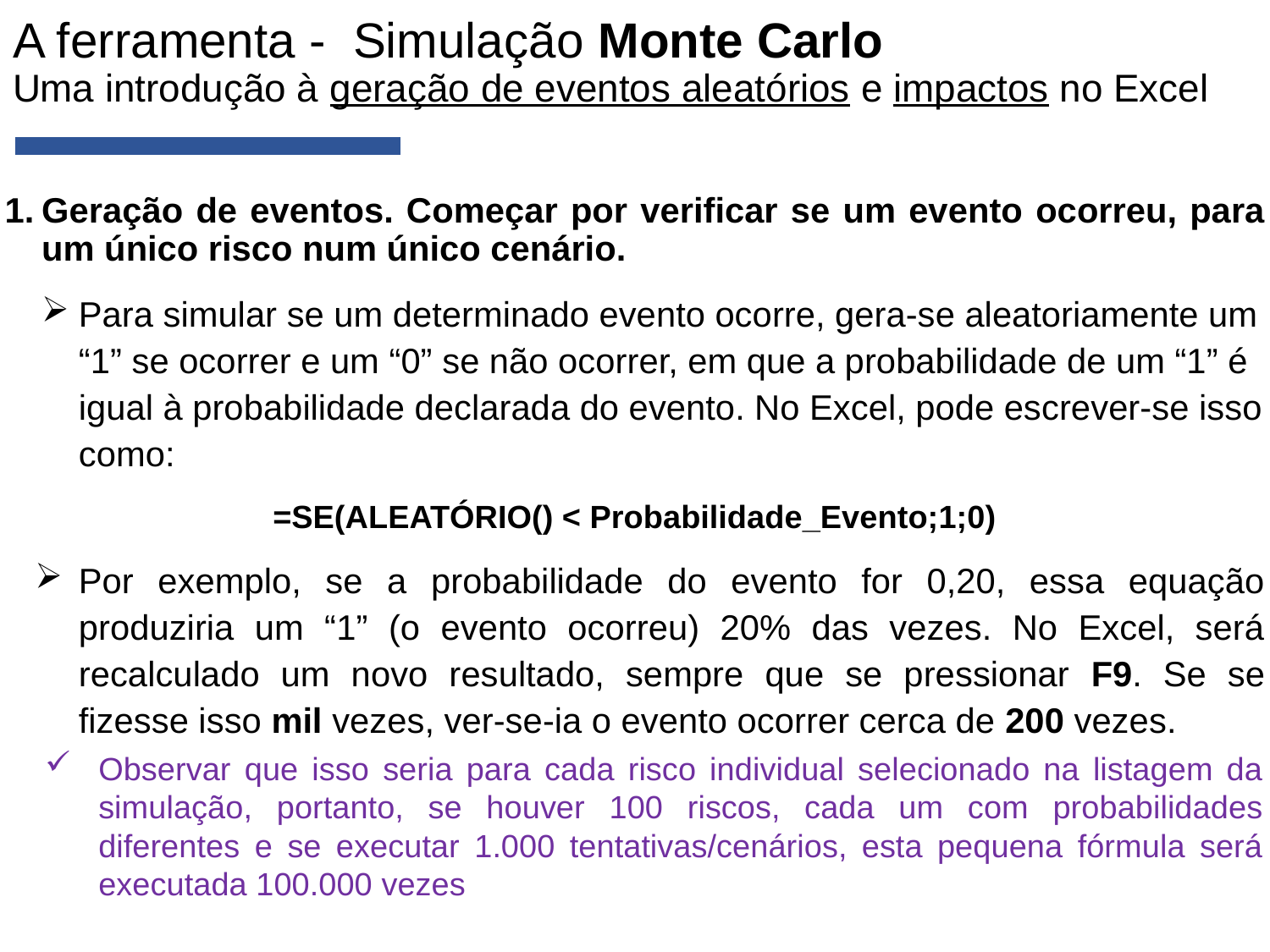

# A ferramenta -  Simulação Monte Carlo Uma introdução à geração de eventos aleatórios e impactos no Excel
Geração de eventos. Começar por verificar se um evento ocorreu, para um único risco num único cenário.
Para simular se um determinado evento ocorre, gera-se aleatoriamente um “1” se ocorrer e um “0” se não ocorrer, em que a probabilidade de um “1” é igual à probabilidade declarada do evento. No Excel, pode escrever-se isso como:
=SE(ALEATÓRIO() < Probabilidade_Evento;1;0)
Por exemplo, se a probabilidade do evento for 0,20, essa equação produziria um “1” (o evento ocorreu) 20% das vezes. No Excel, será recalculado um novo resultado, sempre que se pressionar F9. Se se fizesse isso mil vezes, ver-se-ia o evento ocorrer cerca de 200 vezes.
Observar que isso seria para cada risco individual selecionado na listagem da simulação, portanto, se houver 100 riscos, cada um com probabilidades diferentes e se executar 1.000 tentativas/cenários, esta pequena fórmula será executada 100.000 vezes